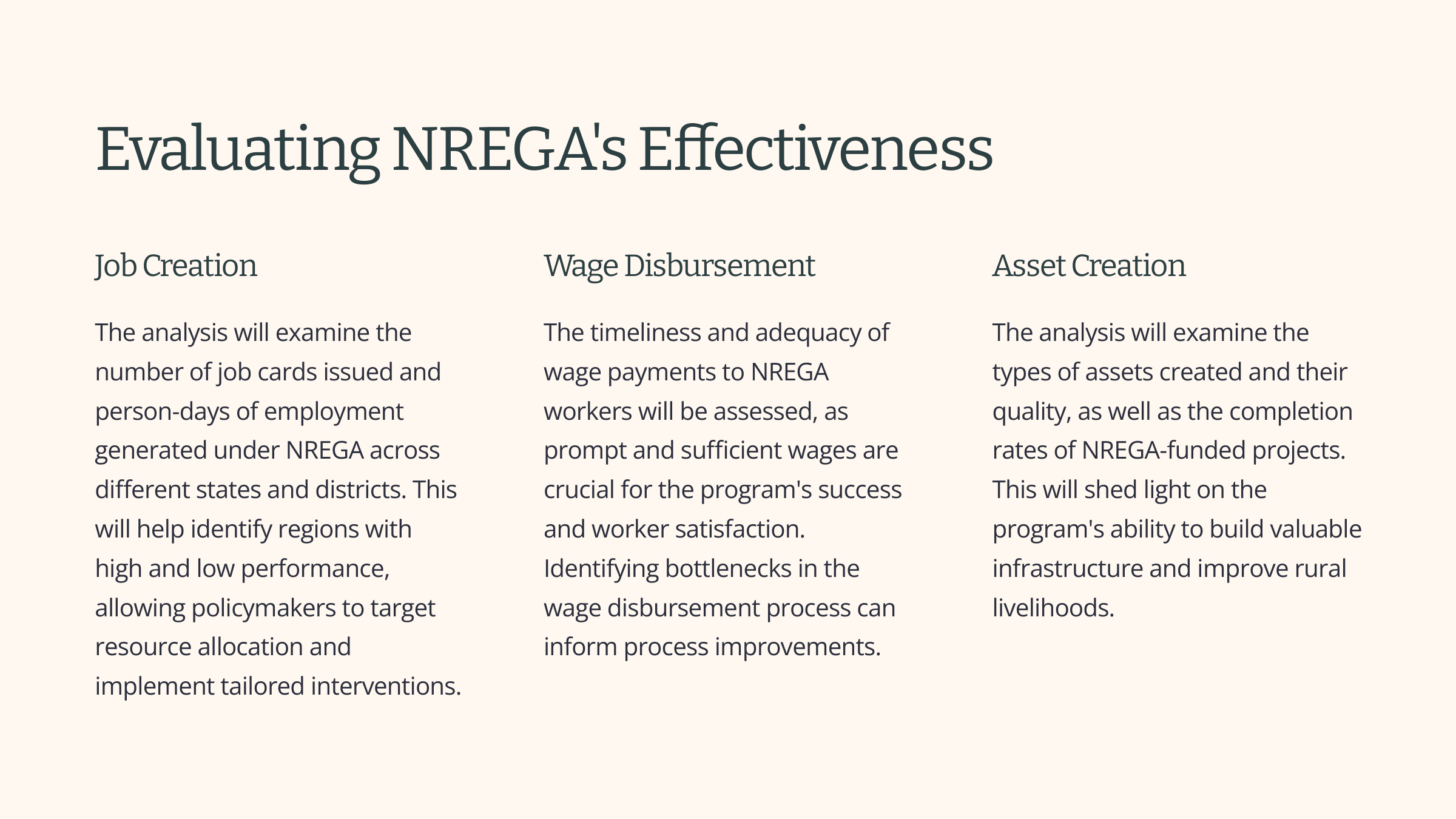

Evaluating NREGA's Effectiveness
Job Creation
Wage Disbursement
Asset Creation
The analysis will examine the number of job cards issued and person-days of employment generated under NREGA across different states and districts. This will help identify regions with high and low performance, allowing policymakers to target resource allocation and implement tailored interventions.
The timeliness and adequacy of wage payments to NREGA workers will be assessed, as prompt and sufficient wages are crucial for the program's success and worker satisfaction. Identifying bottlenecks in the wage disbursement process can inform process improvements.
The analysis will examine the types of assets created and their quality, as well as the completion rates of NREGA-funded projects. This will shed light on the program's ability to build valuable infrastructure and improve rural livelihoods.